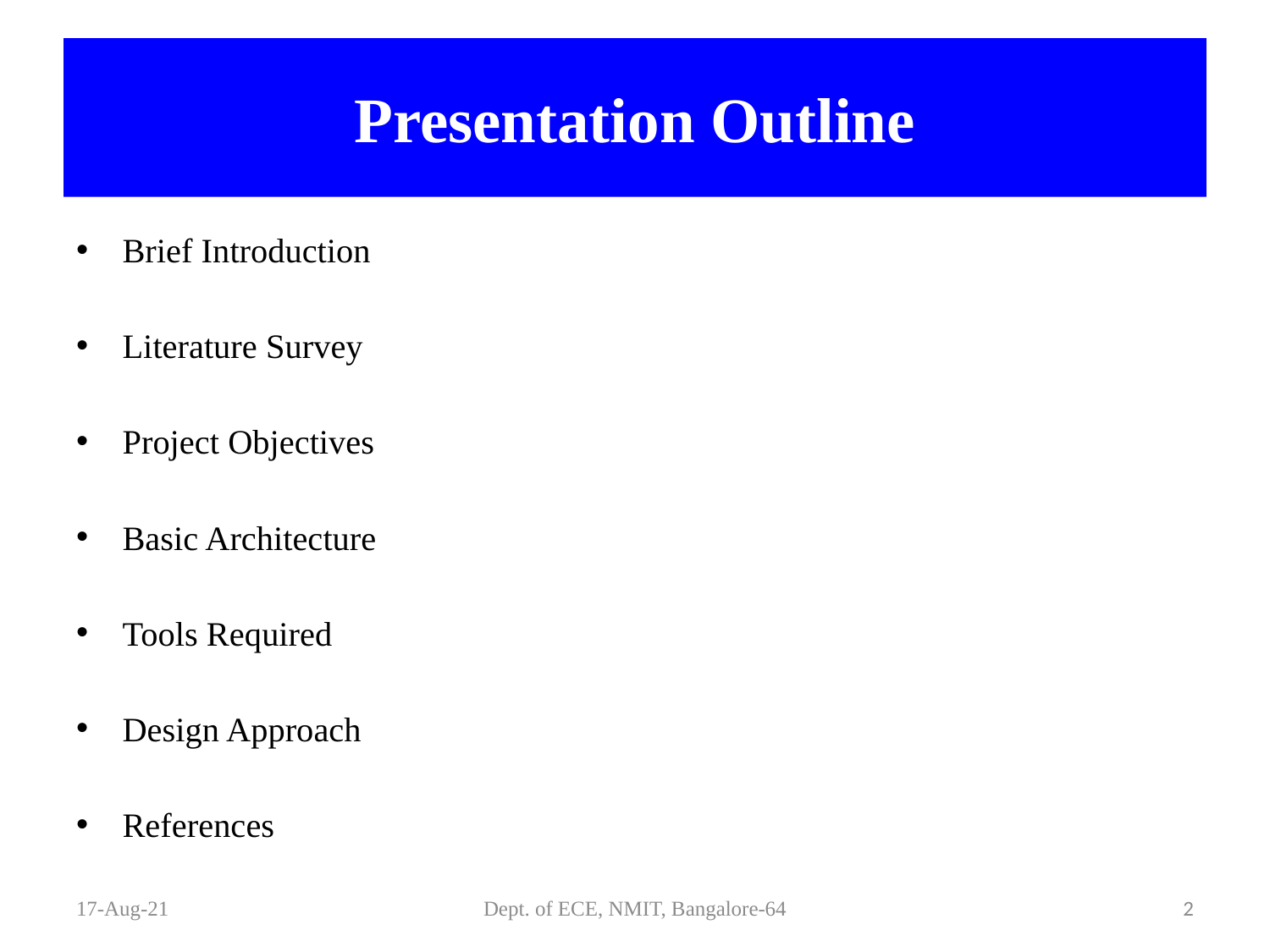

# Presentation Outline
Brief Introduction

Literature Survey

Project Objectives

Basic Architecture

Tools Required

Design Approach

References
17-Aug-21
Dept. of ECE, NMIT, Bangalore-64
2